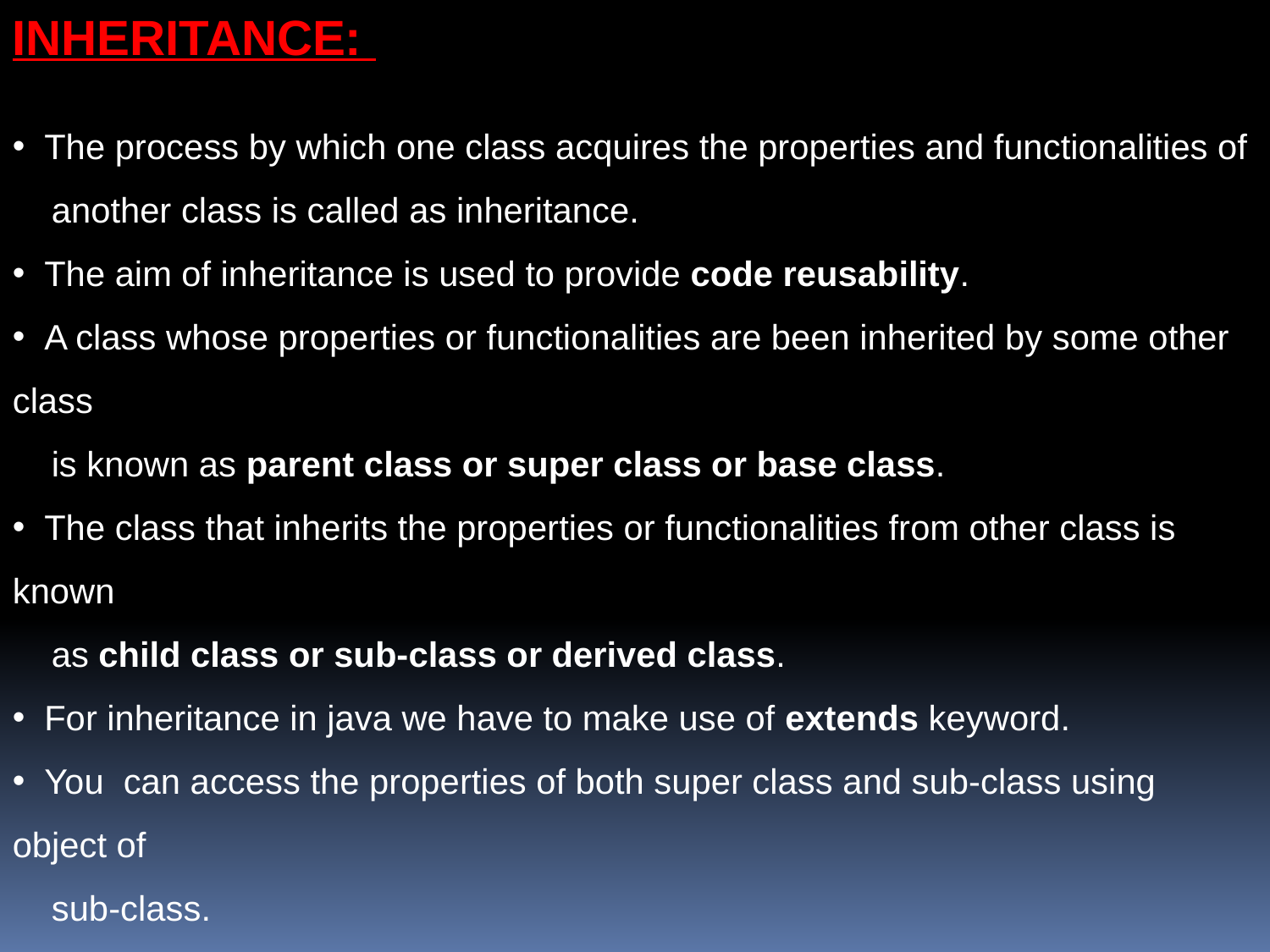

INHERITANCE:

  The process by which one class acquires the properties and functionalities of
    another class is called as inheritance.
  The aim of inheritance is used to provide code reusability.
  A class whose properties or functionalities are been inherited by some other class
    is known as parent class or super class or base class.
  The class that inherits the properties or functionalities from other class is known
    as child class or sub-class or derived class.
  For inheritance in java we have to make use of extends keyword.
  You  can access the properties of both super class and sub-class using object of
    sub-class.
  Final classes cannot be inherited, final members of super class can be inherited
    but cannot be changed.
  Private members and constructors of super class cannot be inherited.